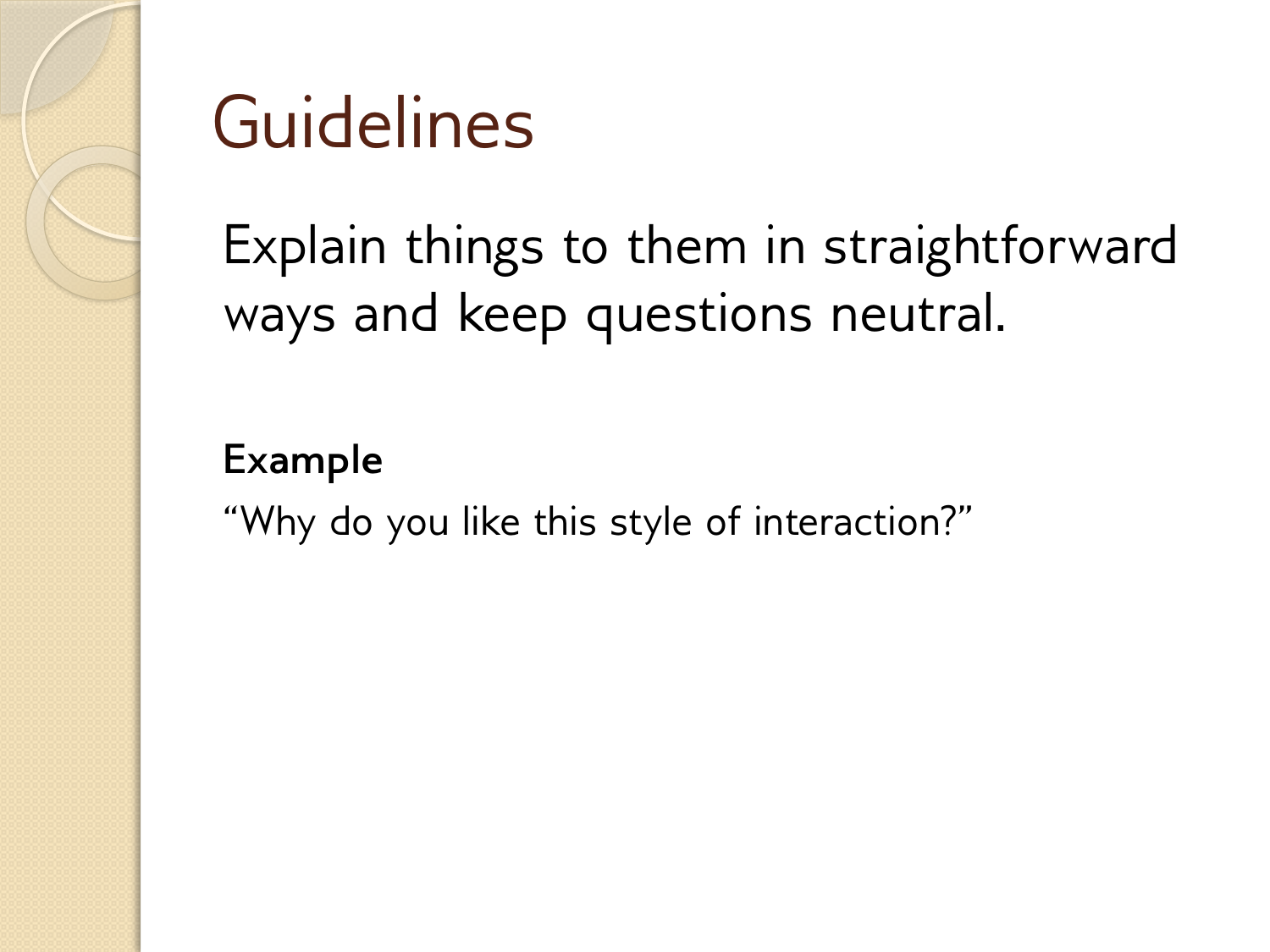

# Guidelines
Explain things to them in straightforward ways and keep questions neutral.

Example
“Why do you like this style of interaction?”